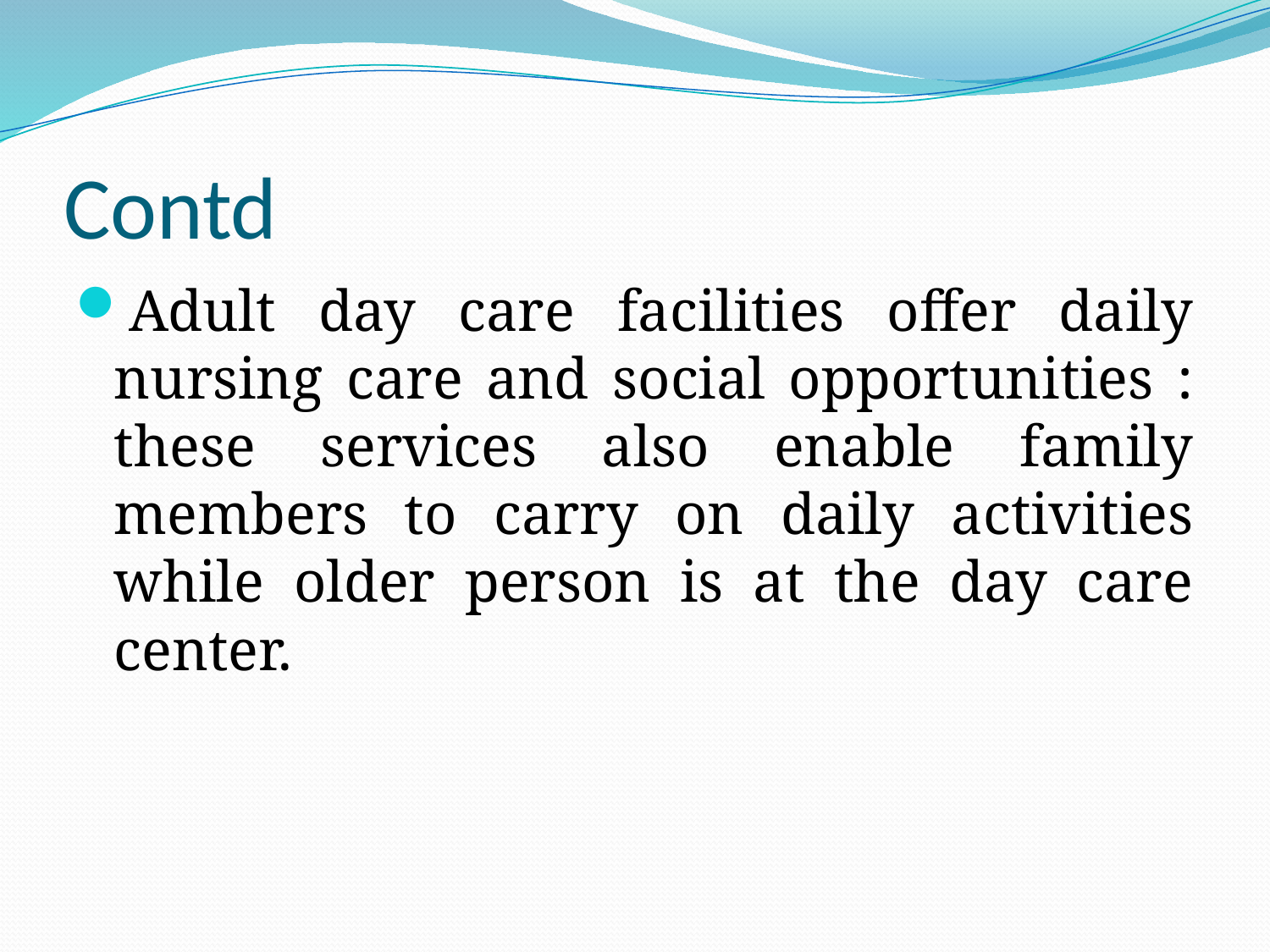

# Contd
Adult day care facilities offer daily nursing care and social opportunities : these services also enable family members to carry on daily activities while older person is at the day care center.